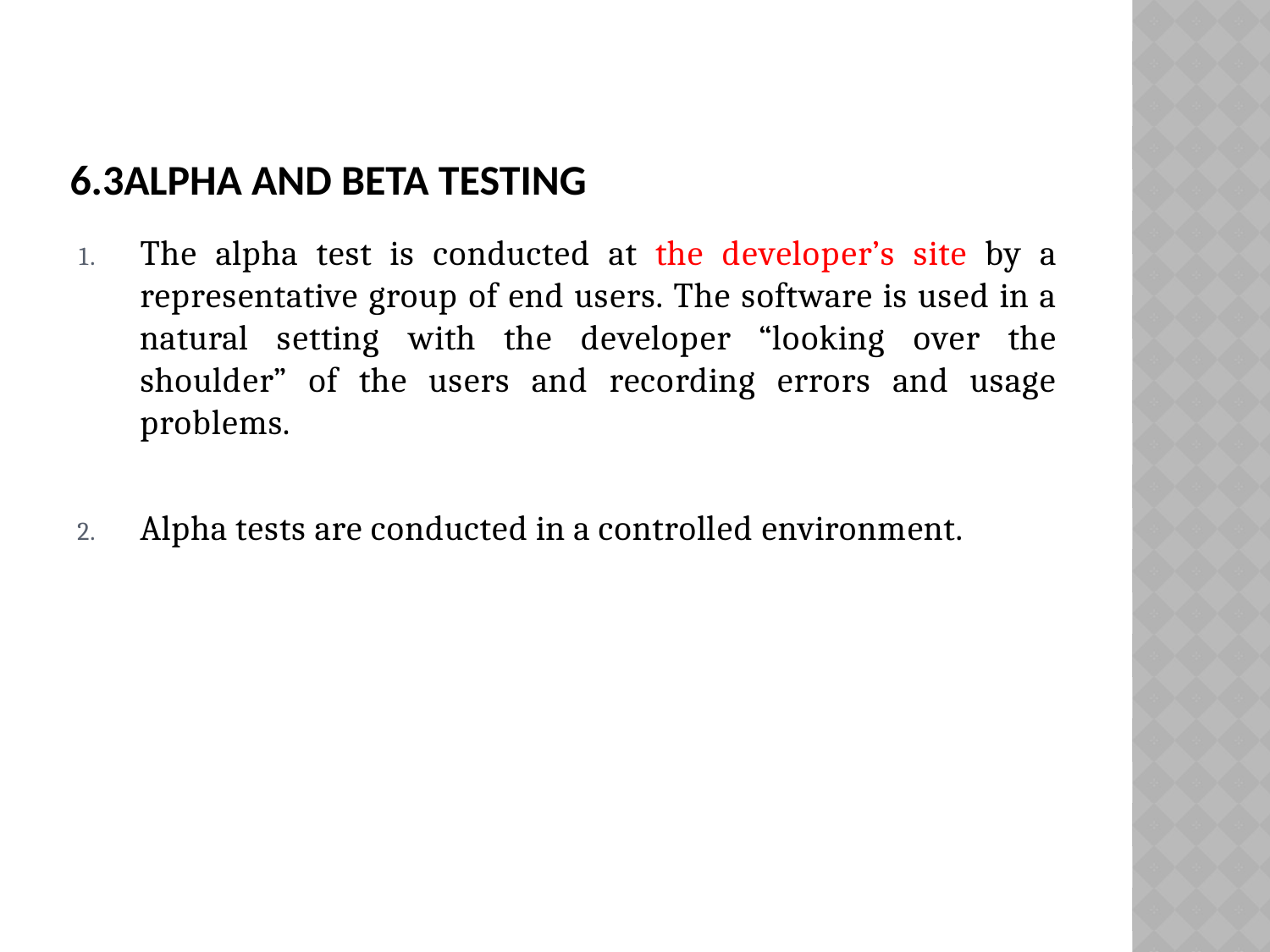

# 6.3Alpha and Beta Testing
The alpha test is conducted at the developer’s site by a representative group of end users. The software is used in a natural setting with the developer “looking over the shoulder” of the users and recording errors and usage problems.

Alpha tests are conducted in a controlled environment.